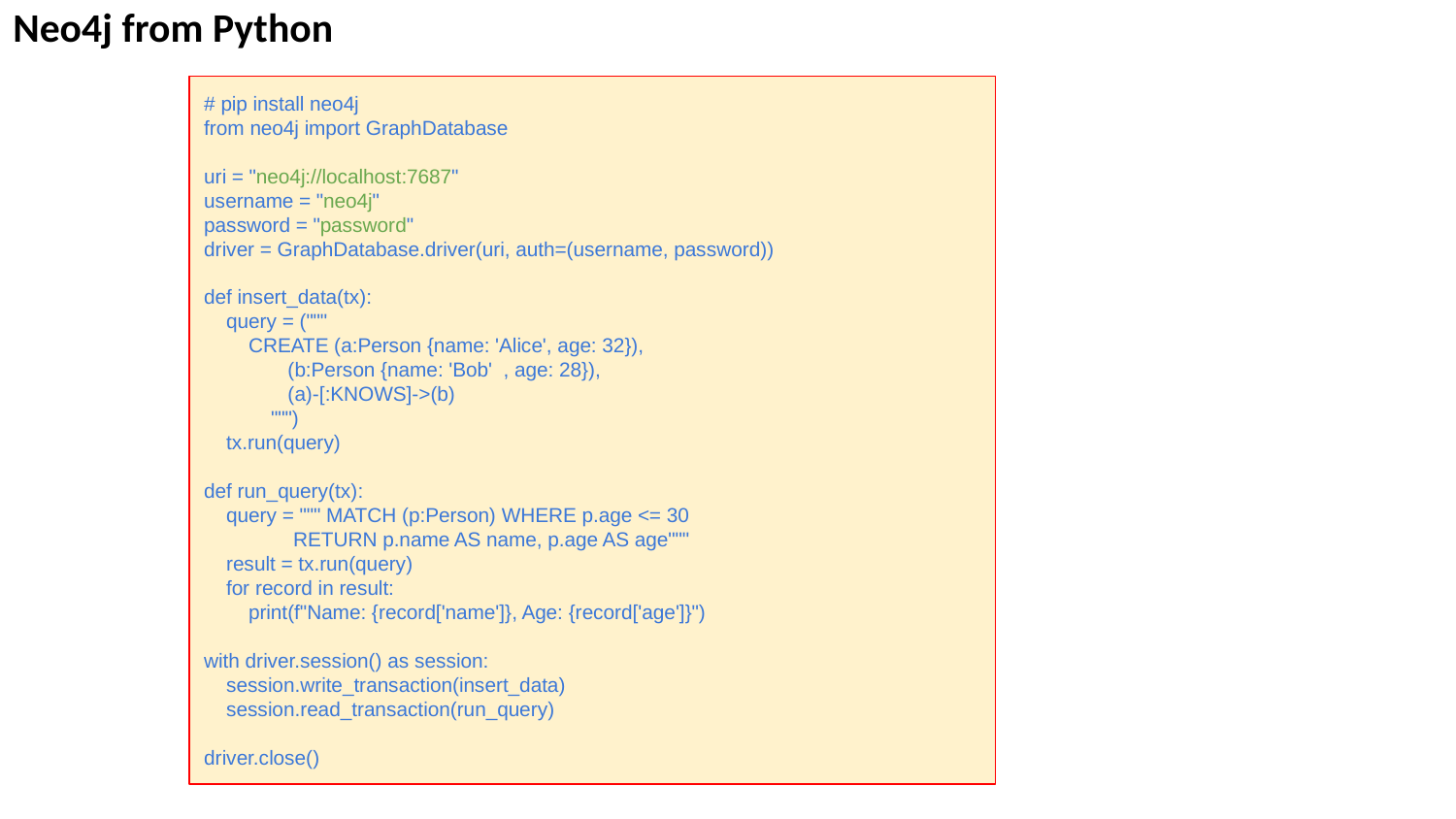

Neo4j from Python
# pip install neo4j
from neo4j import GraphDatabase

uri = "neo4j://localhost:7687"
username = "neo4j"
password = "password"
driver = GraphDatabase.driver(uri, auth=(username, password))

def insert_data(tx):
    query = ("""
        CREATE (a:Person {name: 'Alice', age: 32}),
               (b:Person {name: 'Bob'  , age: 28}),
               (a)-[:KNOWS]->(b)
            """)
    tx.run(query)

def run_query(tx):
    query = """ MATCH (p:Person) WHERE p.age <= 30
                RETURN p.name AS name, p.age AS age"""
    result = tx.run(query)
    for record in result:
        print(f"Name: {record['name']}, Age: {record['age']}")

with driver.session() as session:
    session.write_transaction(insert_data)
    session.read_transaction(run_query)

driver.close()